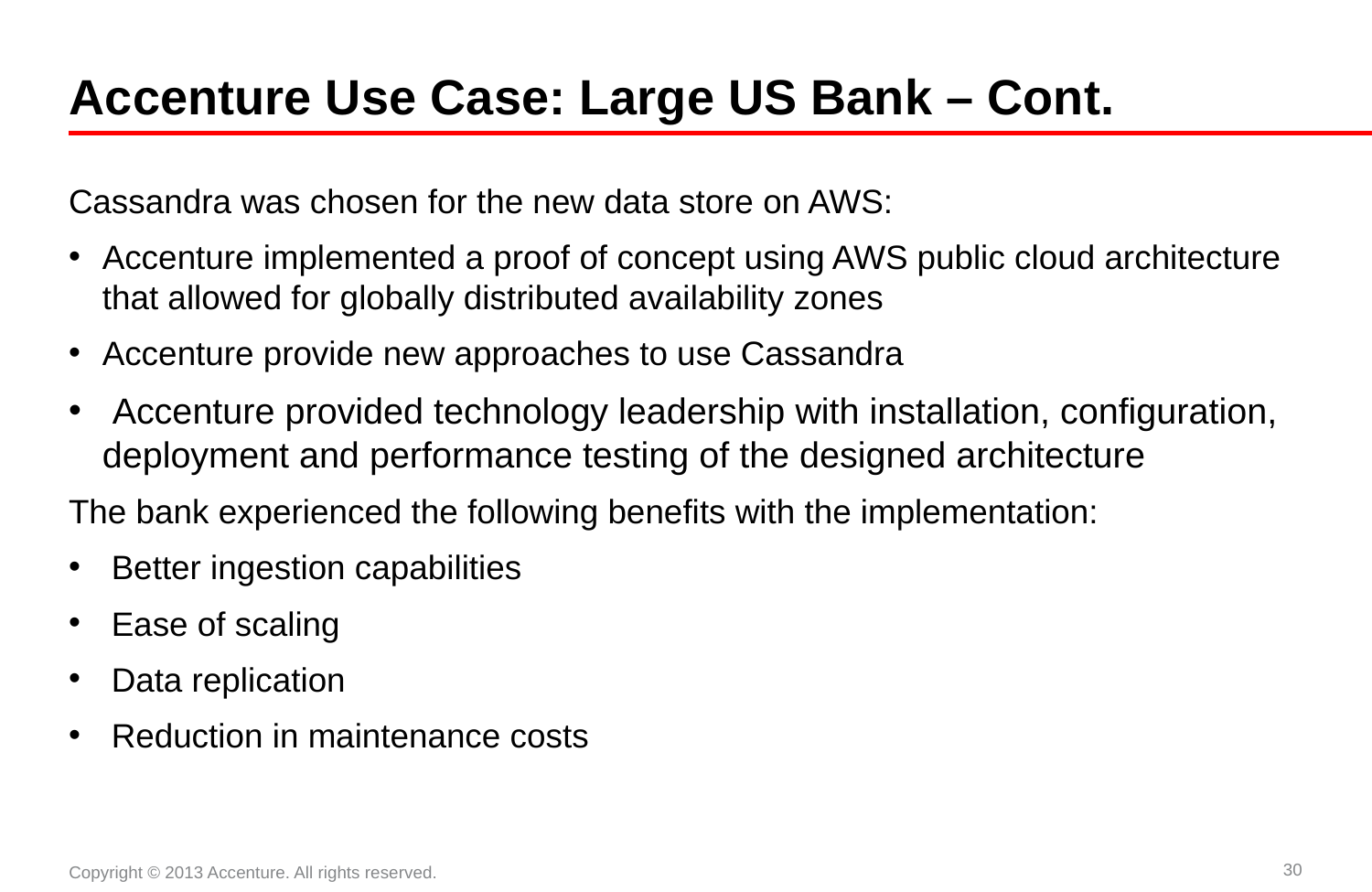

# Accenture Use Case: Large US Bank – Cont.
Cassandra was chosen for the new data store on AWS:
Accenture implemented a proof of concept using AWS public cloud architecture that allowed for globally distributed availability zones
Accenture provide new approaches to use Cassandra
 Accenture provided technology leadership with installation, configuration, deployment and performance testing of the designed architecture
The bank experienced the following benefits with the implementation:
Better ingestion capabilities
Ease of scaling
Data replication
Reduction in maintenance costs